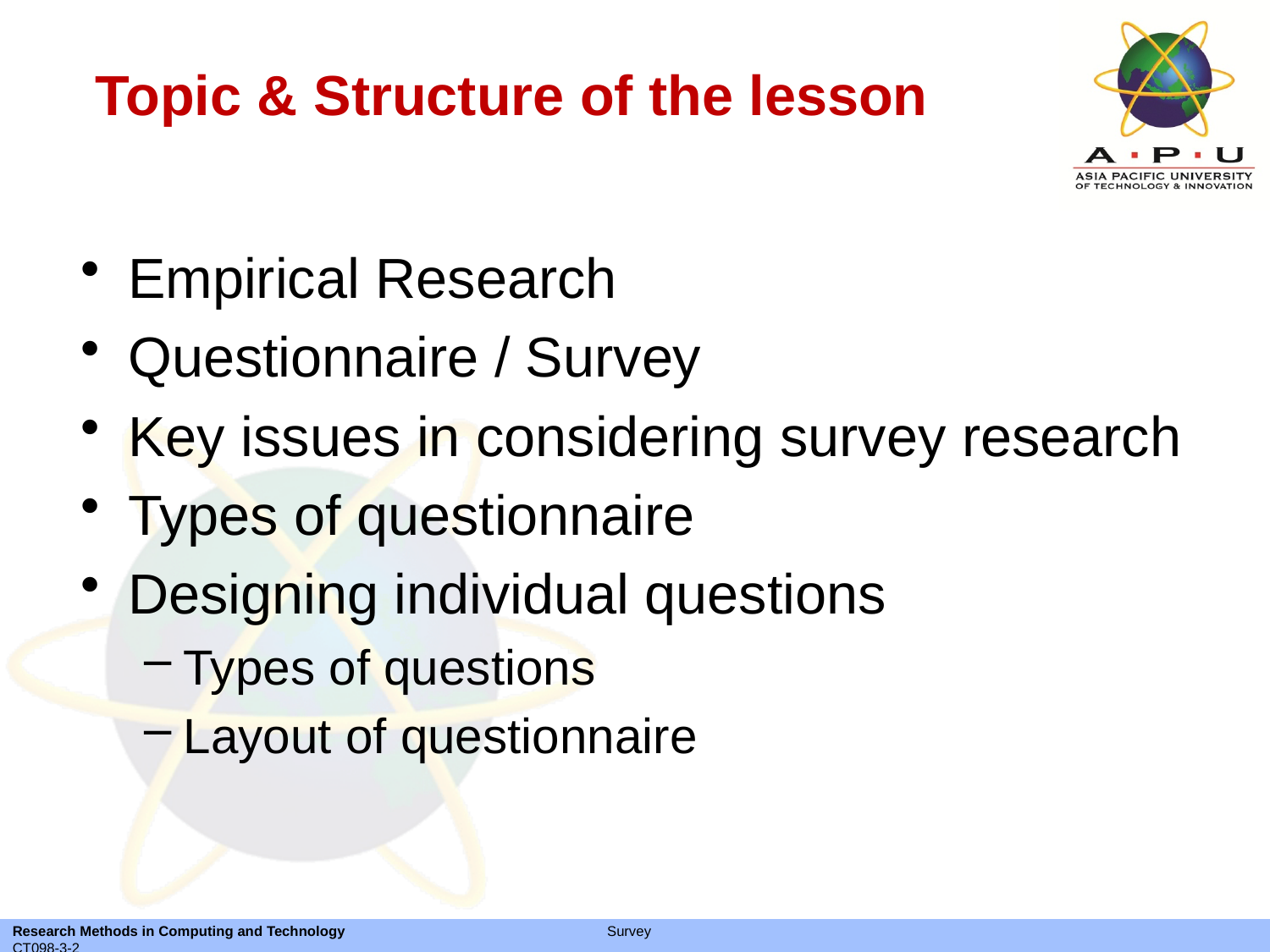

Topic & Structure of the lesson
Empirical Research
Questionnaire / Survey
Key issues in considering survey research
Types of questionnaire
Designing individual questions
Types of questions
Layout of questionnaire